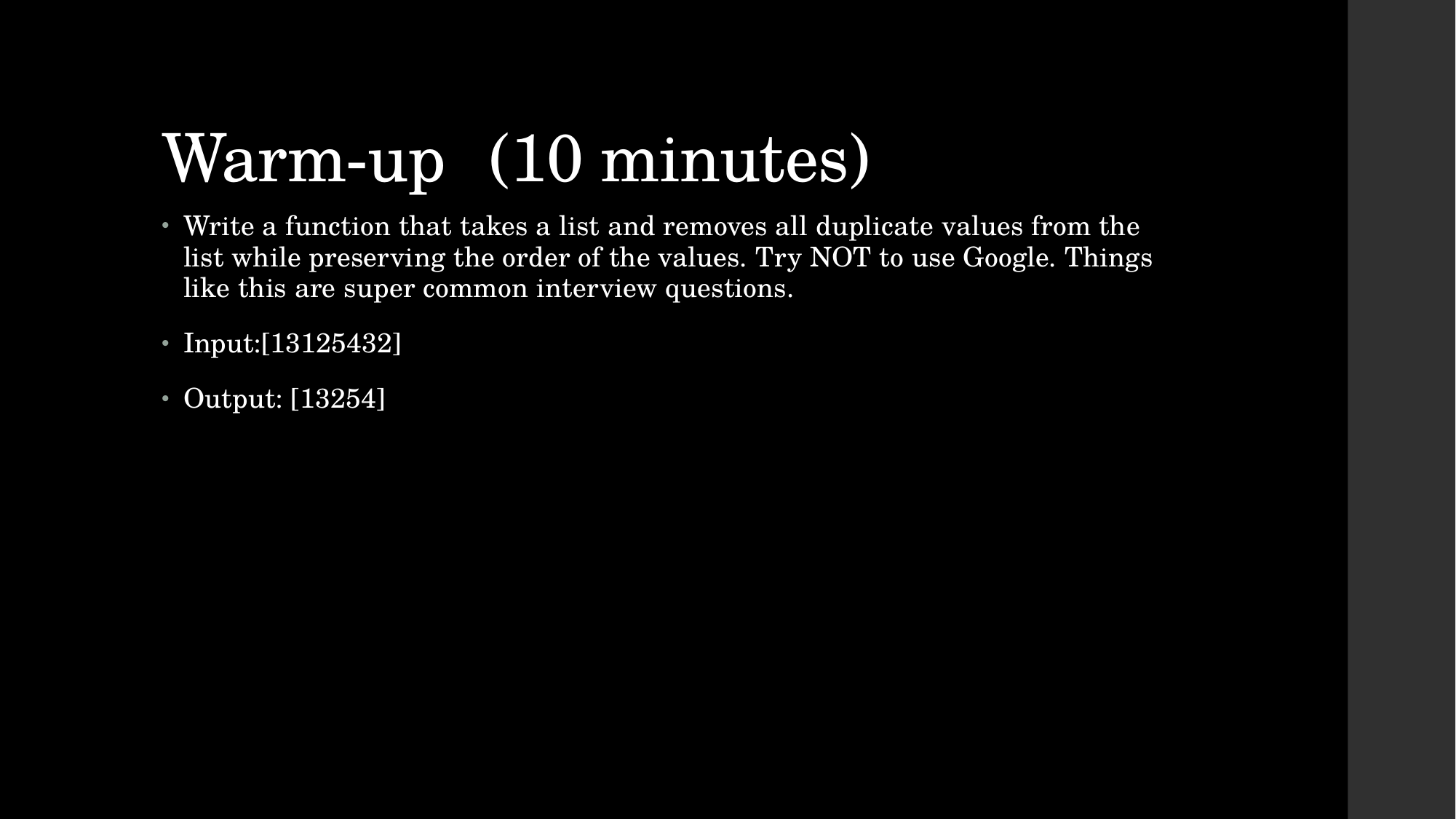

# Warm-up	(10 minutes)
Write a function that takes a list and removes all duplicate values from the list while preserving the order of the values. Try NOT to use Google. Things like this are super common interview questions.
Input:[13125432]
Output: [13254]